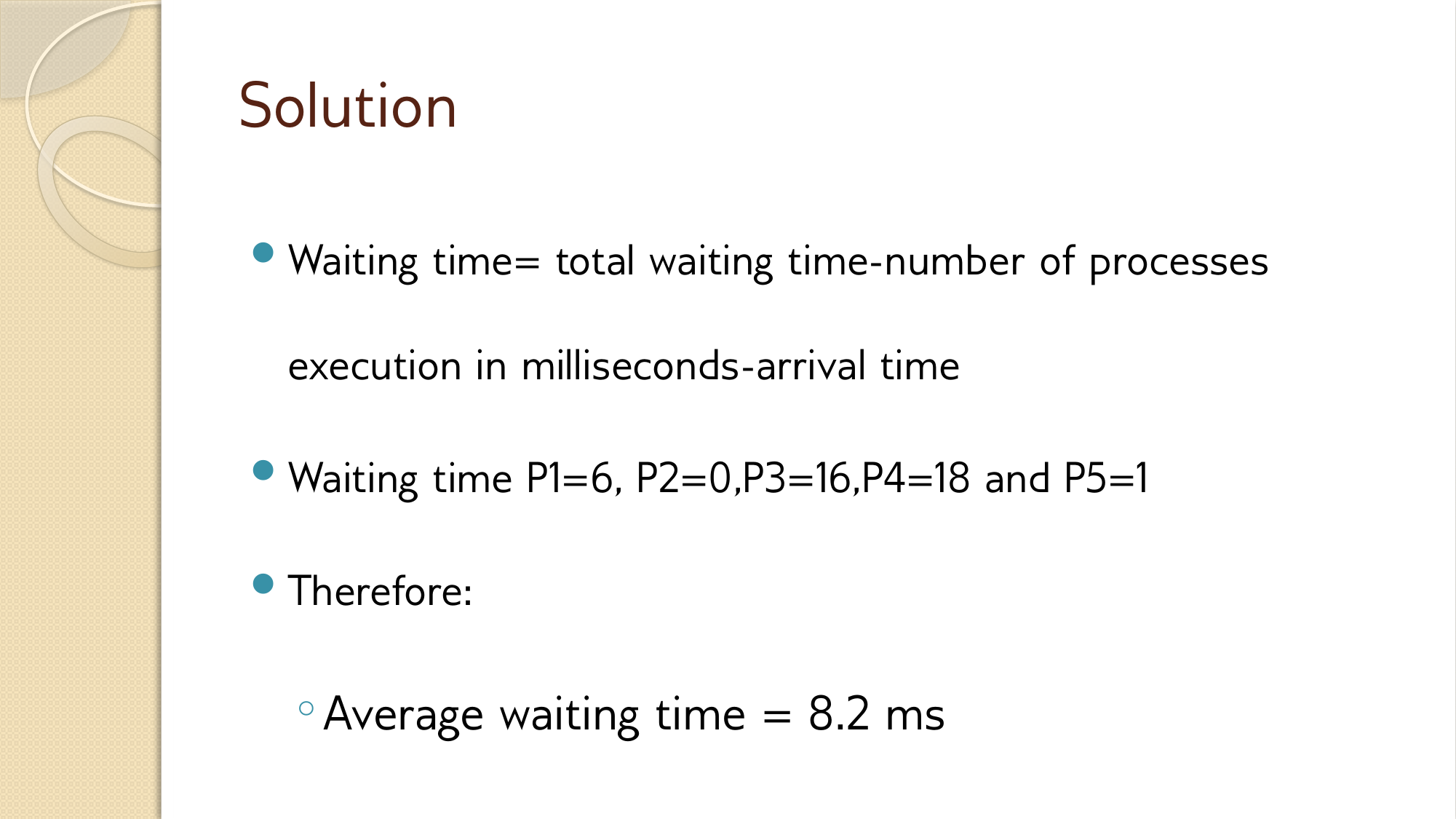

# Solution
Waiting time= total waiting time-number of processes execution in milliseconds-arrival time
Waiting time P1=6, P2=0,P3=16,P4=18 and P5=1
Therefore:
Average waiting time = 8.2 ms